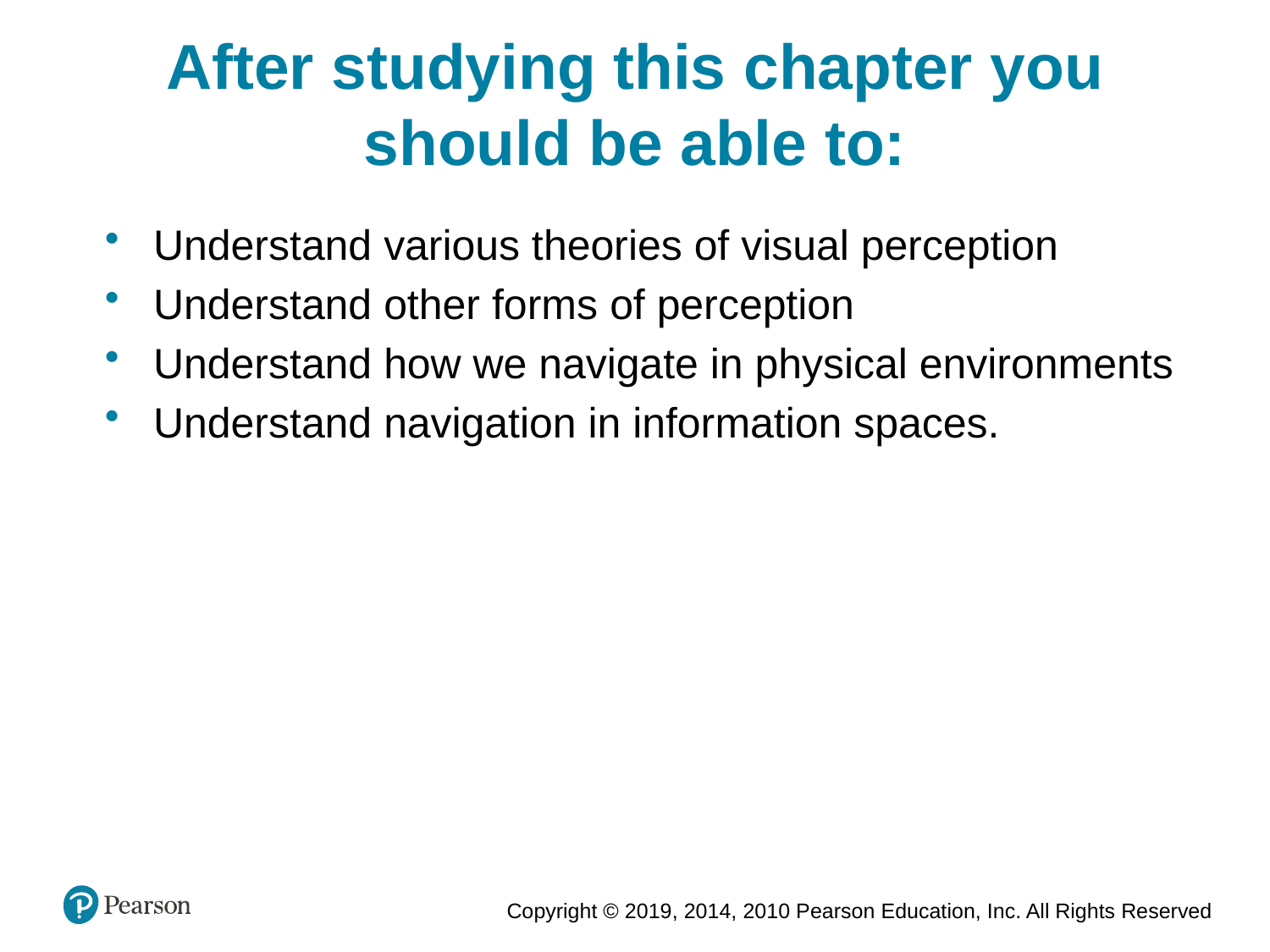

After studying this chapter you should be able to:
Understand various theories of visual perception
Understand other forms of perception
Understand how we navigate in physical environments
Understand navigation in information spaces.